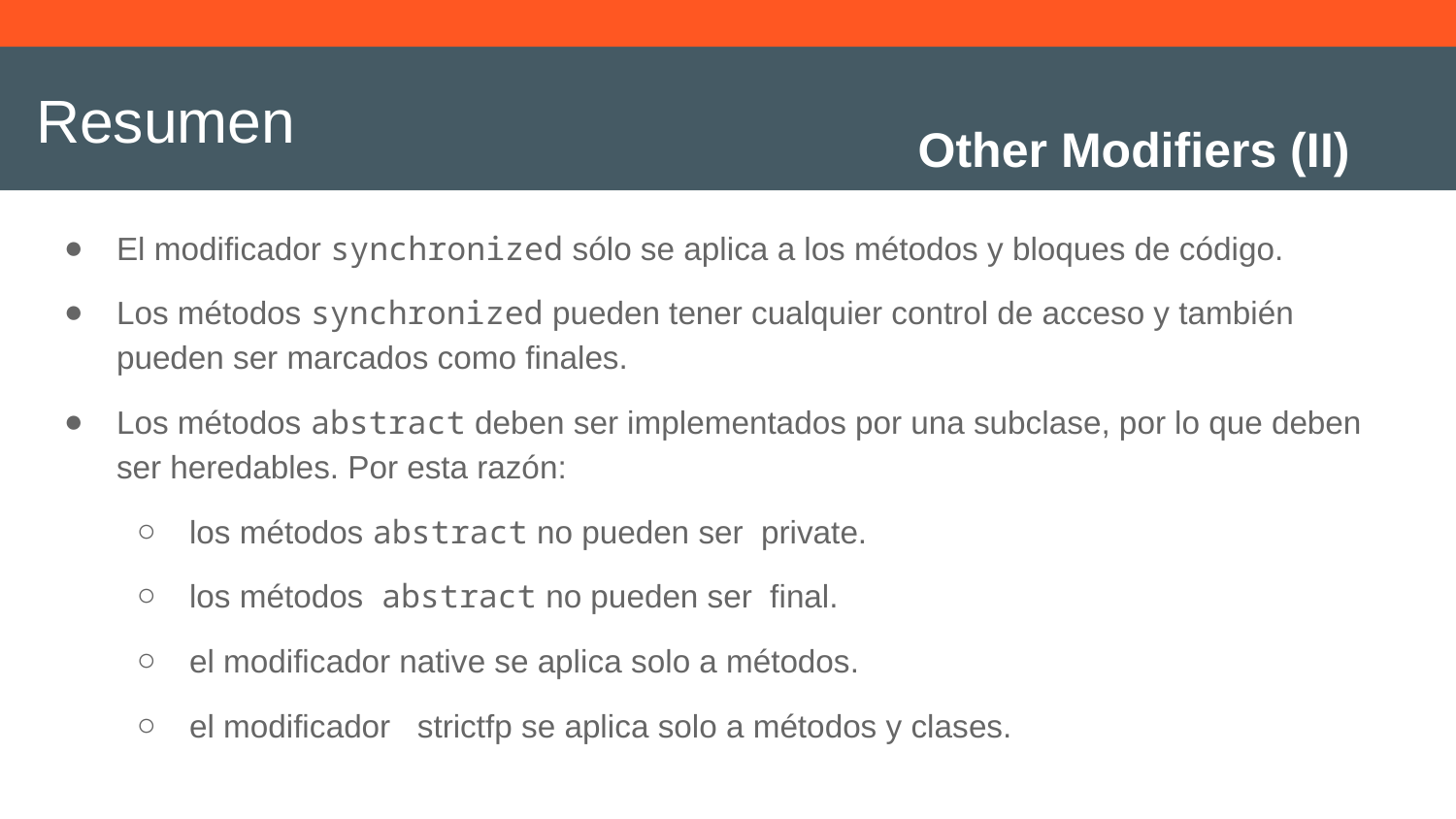

# Resumen

Other Modifiers (II)
El modificador synchronized sólo se aplica a los métodos y bloques de código.
Los métodos synchronized pueden tener cualquier control de acceso y también pueden ser marcados como finales.
Los métodos abstract deben ser implementados por una subclase, por lo que deben ser heredables. Por esta razón:
los métodos abstract no pueden ser  private.
los métodos  abstract no pueden ser  final.
el modificador native se aplica solo a métodos.
el modificador   strictfp se aplica solo a métodos y clases.